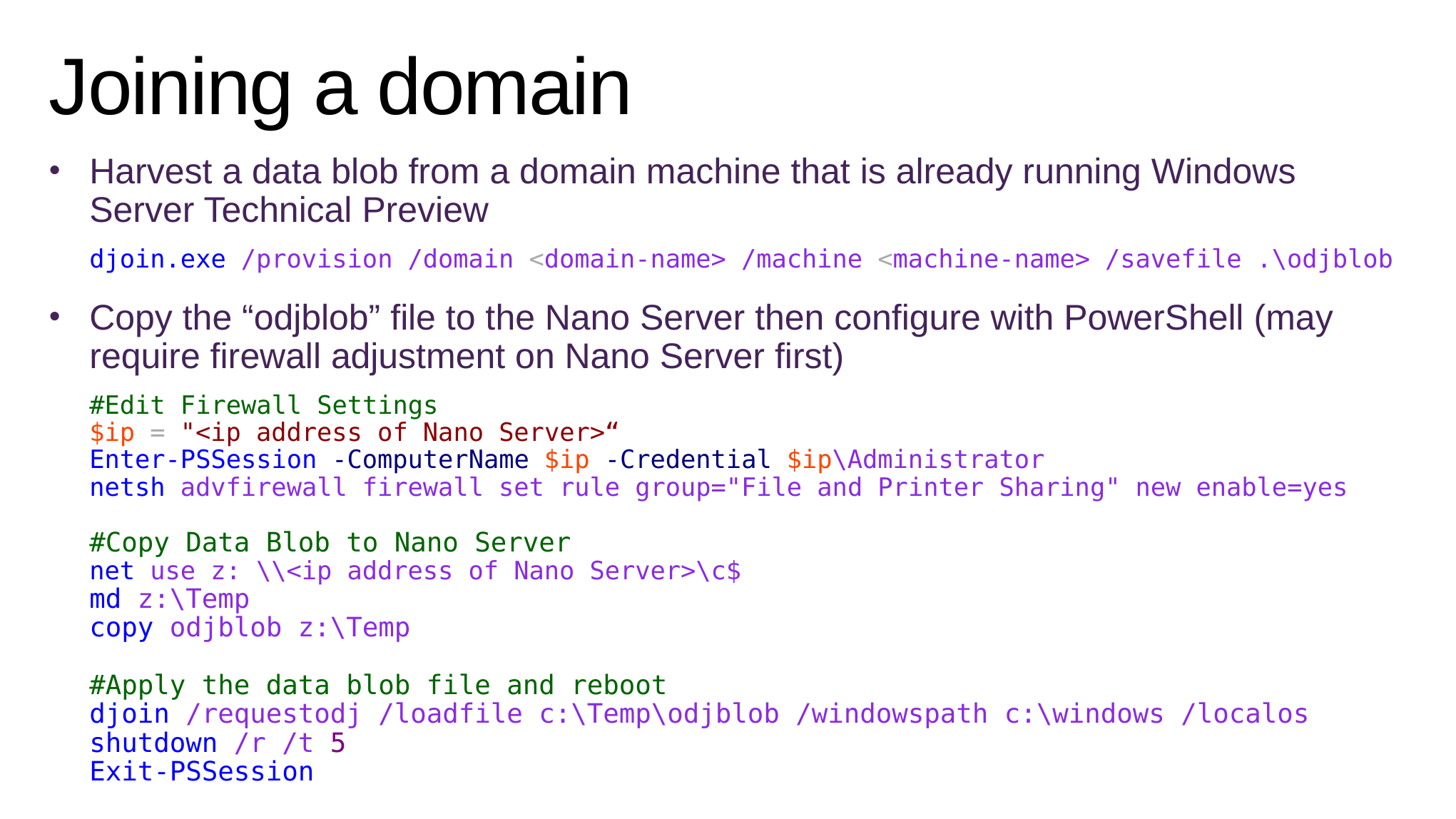

# Joining a domain
Harvest a data blob from a domain machine that is already running Windows Server Technical Preview
djoin.exe /provision /domain <domain-name> /machine <machine-name> /savefile .\odjblob
Copy the “odjblob” file to the Nano Server then configure with PowerShell (may require firewall adjustment on Nano Server first)
#Edit Firewall Settings
$ip = "<ip address of Nano Server>“
Enter-PSSession -ComputerName $ip -Credential $ip\Administrator
netsh advfirewall firewall set rule group="File and Printer Sharing" new enable=yes
#Copy Data Blob to Nano Server
net use z: \\<ip address of Nano Server>\c$
md z:\Temp
copy odjblob z:\Temp
#Apply the data blob file and reboot
djoin /requestodj /loadfile c:\Temp\odjblob /windowspath c:\windows /localos
shutdown /r /t 5
Exit-PSSession